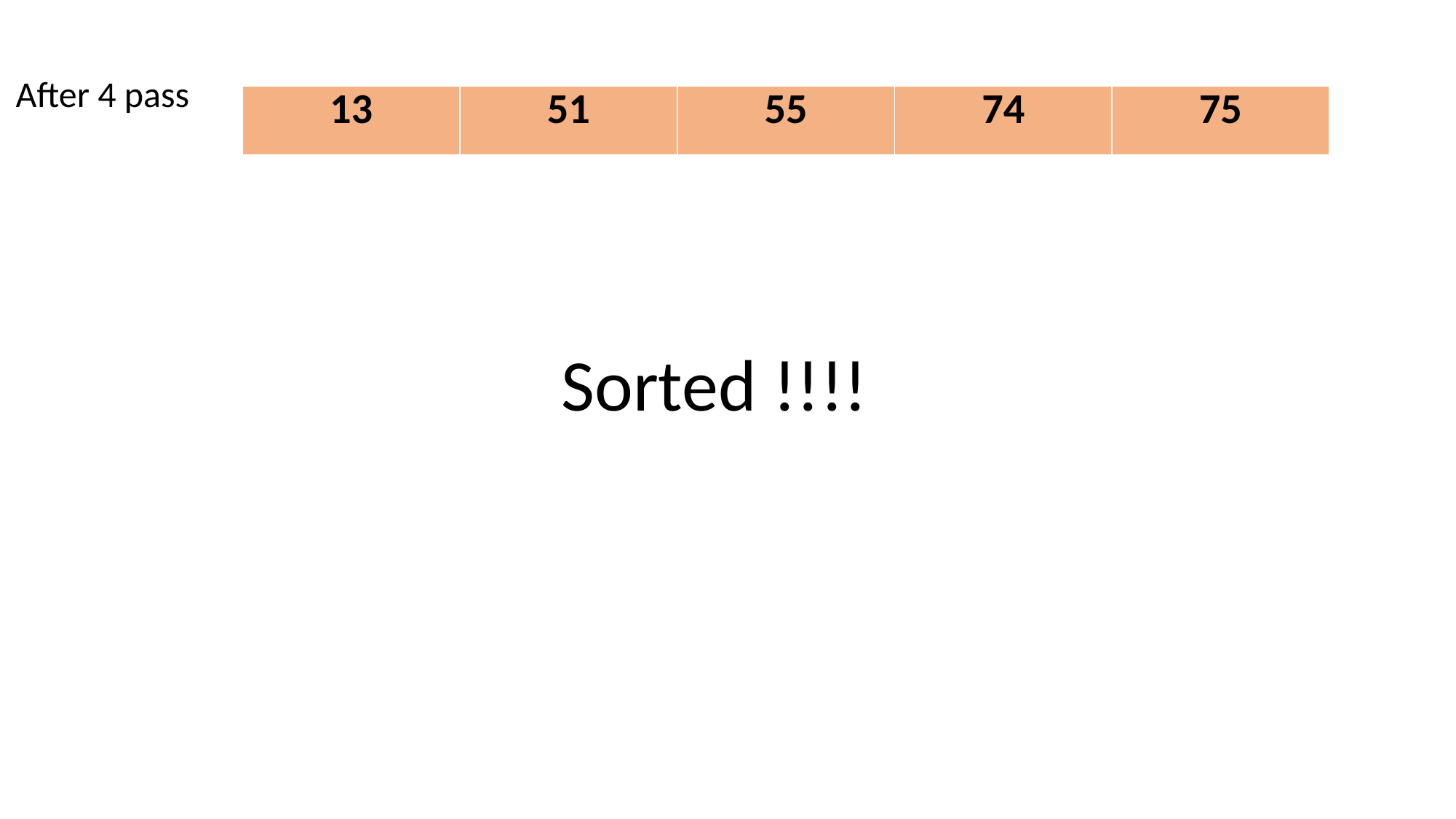

After 4 pass

					Sorted !!!!

| 13 | 51 | 55 | 74 | 75 |
| --- | --- | --- | --- | --- |